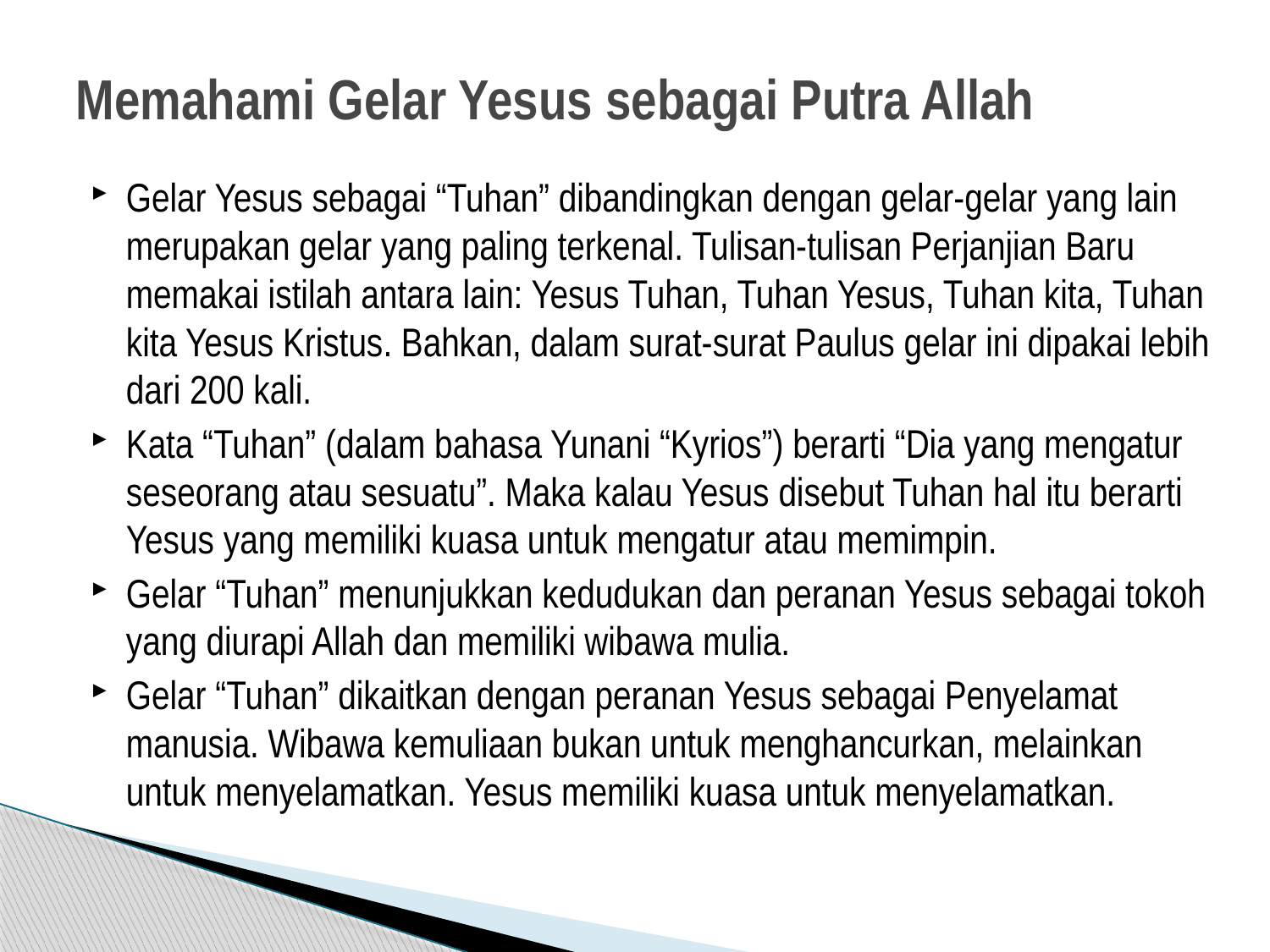

# Memahami Gelar Yesus sebagai Putra Allah
Gelar Yesus sebagai “Tuhan” dibandingkan dengan gelar-gelar yang lain merupakan gelar yang paling terkenal. Tulisan-tulisan Perjanjian Baru memakai istilah antara lain: Yesus Tuhan, Tuhan Yesus, Tuhan kita, Tuhan kita Yesus Kristus. Bahkan, dalam surat-surat Paulus gelar ini dipakai lebih dari 200 kali.
Kata “Tuhan” (dalam bahasa Yunani “Kyrios”) berarti “Dia yang mengatur seseorang atau sesuatu”. Maka kalau Yesus disebut Tuhan hal itu berarti Yesus yang memiliki kuasa untuk mengatur atau memimpin.
Gelar “Tuhan” menunjukkan kedudukan dan peranan Yesus sebagai tokoh yang diurapi Allah dan memiliki wibawa mulia.
Gelar “Tuhan” dikaitkan dengan peranan Yesus sebagai Penyelamat manusia. Wibawa kemuliaan bukan untuk menghancurkan, melainkan untuk menyelamatkan. Yesus memiliki kuasa untuk menyelamatkan.